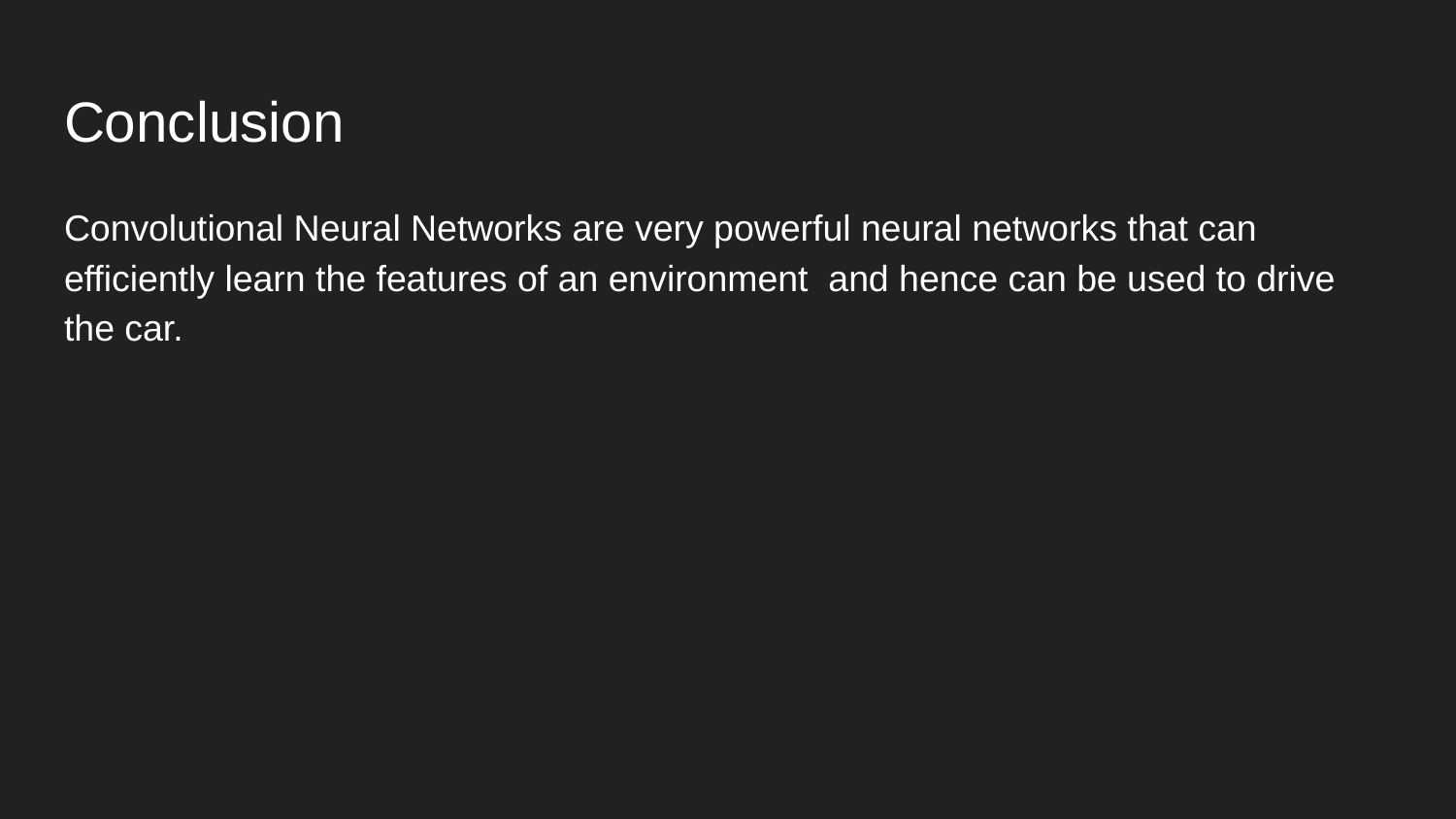

# Conclusion
Convolutional Neural Networks are very powerful neural networks that can efficiently learn the features of an environment  and hence can be used to drive the car.